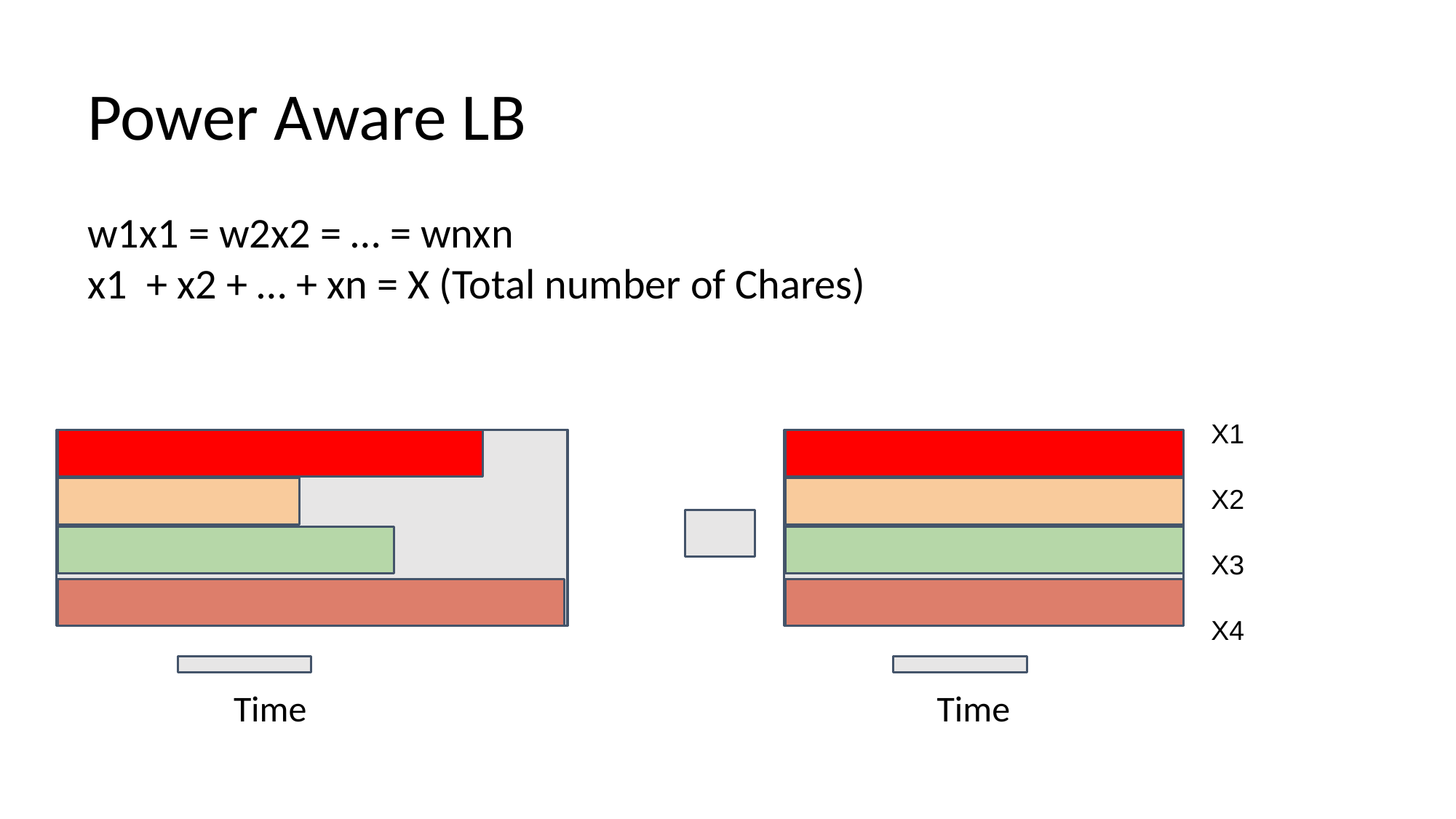

Power Aware LB
w1x1 = w2x2 = … = wnxn
x1  + x2 + … + xn = X (Total number of Chares)
X1

X2

X3

X4

Time
Time